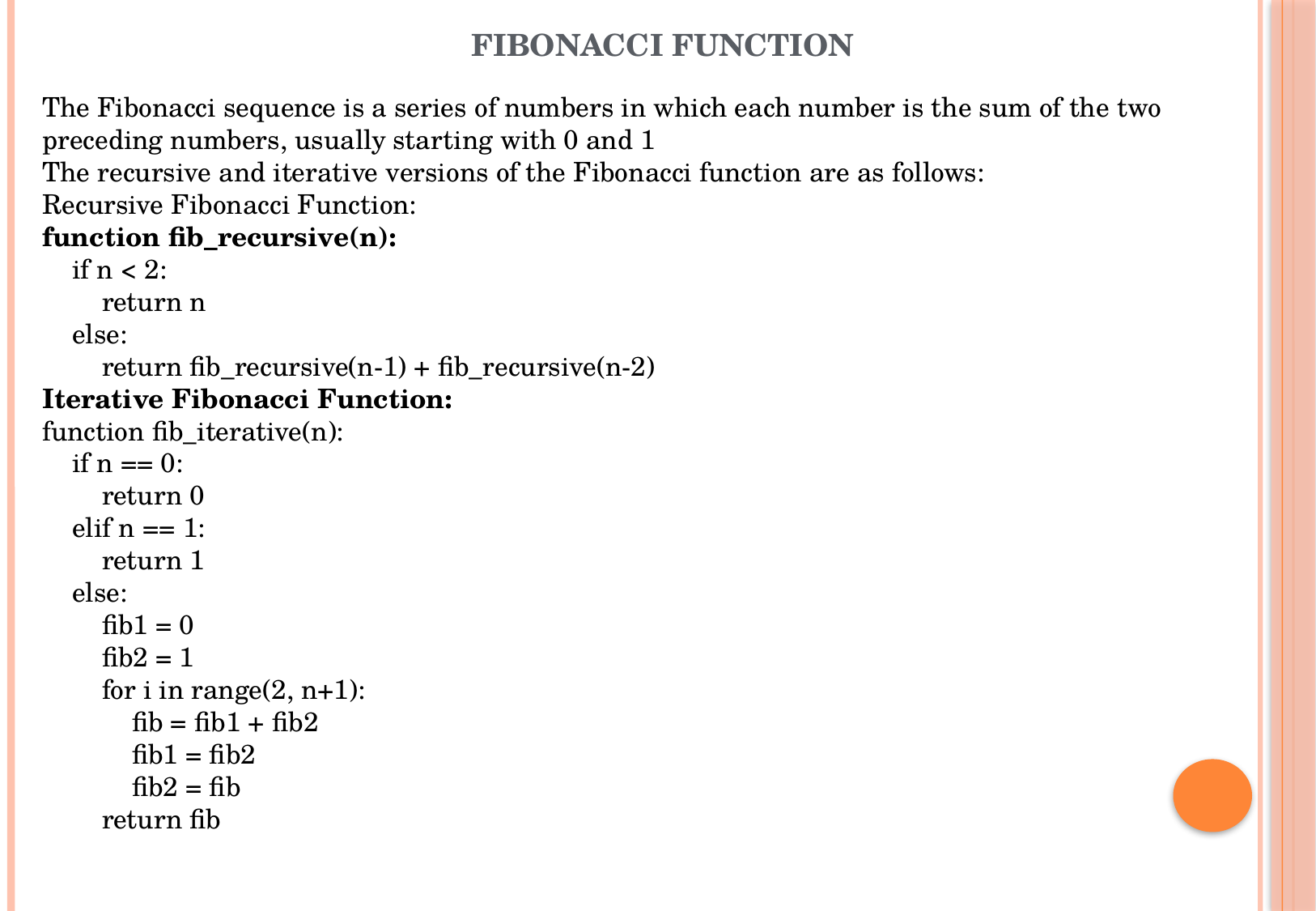

FIBONACCI FUNCTION

The Fibonacci sequence is a series of numbers in which each number is the sum of the two preceding numbers, usually starting with 0 and 1
The recursive and iterative versions of the Fibonacci function are as follows:
Recursive Fibonacci Function:
function fib_recursive(n):
    if n < 2:
        return n
    else:
        return fib_recursive(n-1) + fib_recursive(n-2)
Iterative Fibonacci Function:
function fib_iterative(n):
    if n == 0:
        return 0
    elif n == 1:
        return 1
    else:
        fib1 = 0
        fib2 = 1
        for i in range(2, n+1):
            fib = fib1 + fib2
            fib1 = fib2
            fib2 = fib
        return fib